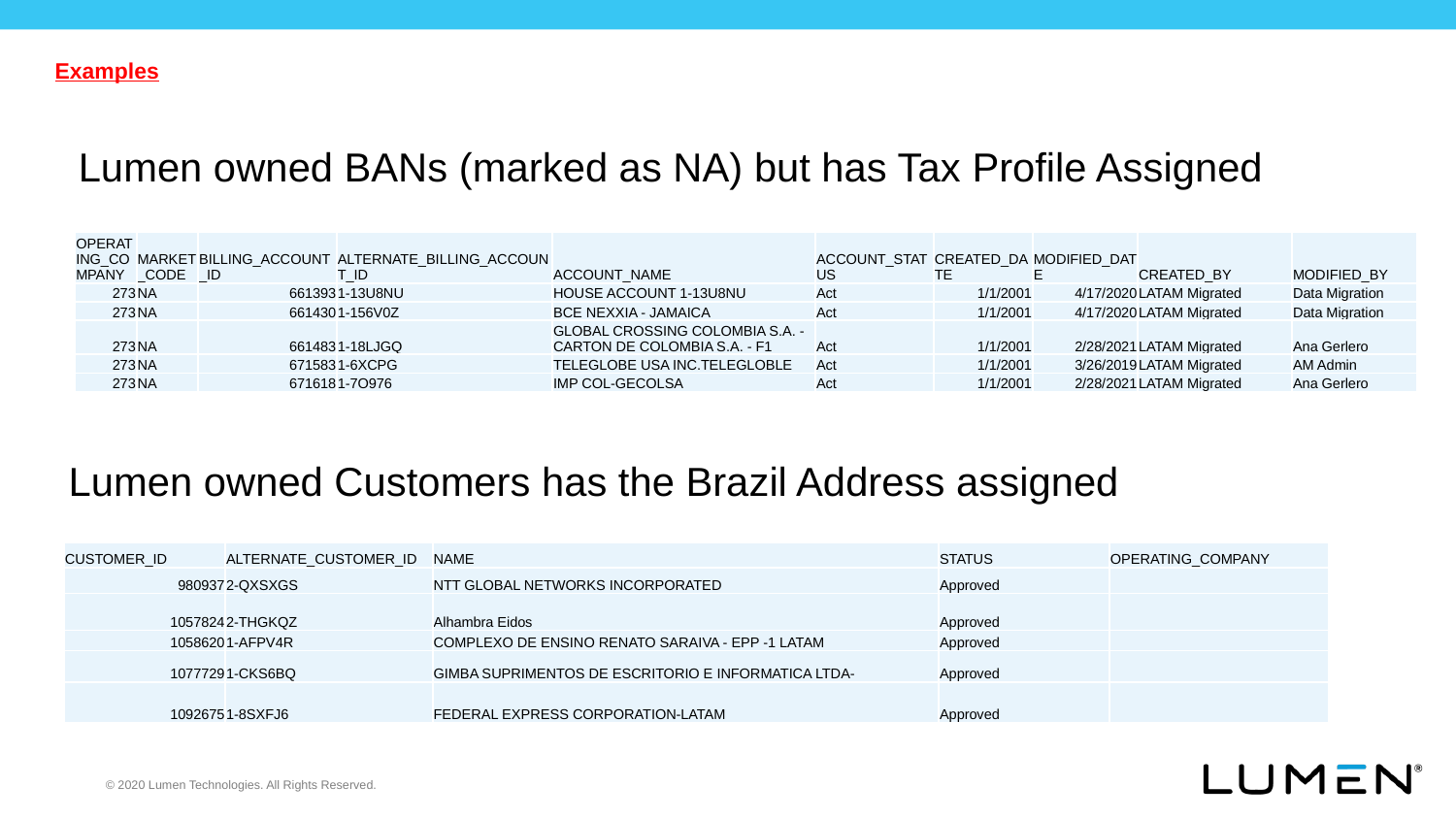

Examples
Lumen owned BANs (marked as NA) but has Tax Profile Assigned

| OPERATING\_COMPANY | MARKET\_CODE | BILLING\_ACCOUNT\_ID | ALTERNATE\_BILLING\_ACCOUNT\_ID | ACCOUNT\_NAME | ACCOUNT\_STATUS | CREATED\_DATE | MODIFIED\_DATE | CREATED\_BY | MODIFIED\_BY |
| --- | --- | --- | --- | --- | --- | --- | --- | --- | --- |
| 273 | NA | 661393 | 1-13U8NU | HOUSE ACCOUNT 1-13U8NU | Act | 1/1/2001 | 4/17/2020 | LATAM Migrated | Data Migration |
| 273 | NA | 661430 | 1-156V0Z | BCE NEXXIA - JAMAICA | Act | 1/1/2001 | 4/17/2020 | LATAM Migrated | Data Migration |
| 273 | NA | 661483 | 1-18LJGQ | GLOBAL CROSSING COLOMBIA S.A. - CARTON DE COLOMBIA S.A. - F1 | Act | 1/1/2001 | 2/28/2021 | LATAM Migrated | Ana Gerlero |
| 273 | NA | 671583 | 1-6XCPG | TELEGLOBE USA INC.TELEGLOBLE | Act | 1/1/2001 | 3/26/2019 | LATAM Migrated | AM Admin |
| 273 | NA | 671618 | 1-7O976 | IMP COL-GECOLSA | Act | 1/1/2001 | 2/28/2021 | LATAM Migrated | Ana Gerlero |
Lumen owned Customers has the Brazil Address assigned
| CUSTOMER\_ID | ALTERNATE\_CUSTOMER\_ID | NAME | STATUS | OPERATING\_COMPANY |
| --- | --- | --- | --- | --- |
| 980937 | 2-QXSXGS | NTT GLOBAL NETWORKS INCORPORATED | Approved |  |
| 1057824 | 2-THGKQZ | Alhambra Eidos | Approved |  |
| 1058620 | 1-AFPV4R | COMPLEXO DE ENSINO RENATO SARAIVA - EPP -1 LATAM | Approved |  |
| 1077729 | 1-CKS6BQ | GIMBA SUPRIMENTOS DE ESCRITORIO E INFORMATICA LTDA- | Approved |  |
| 1092675 | 1-8SXFJ6 | FEDERAL EXPRESS CORPORATION-LATAM | Approved |  |